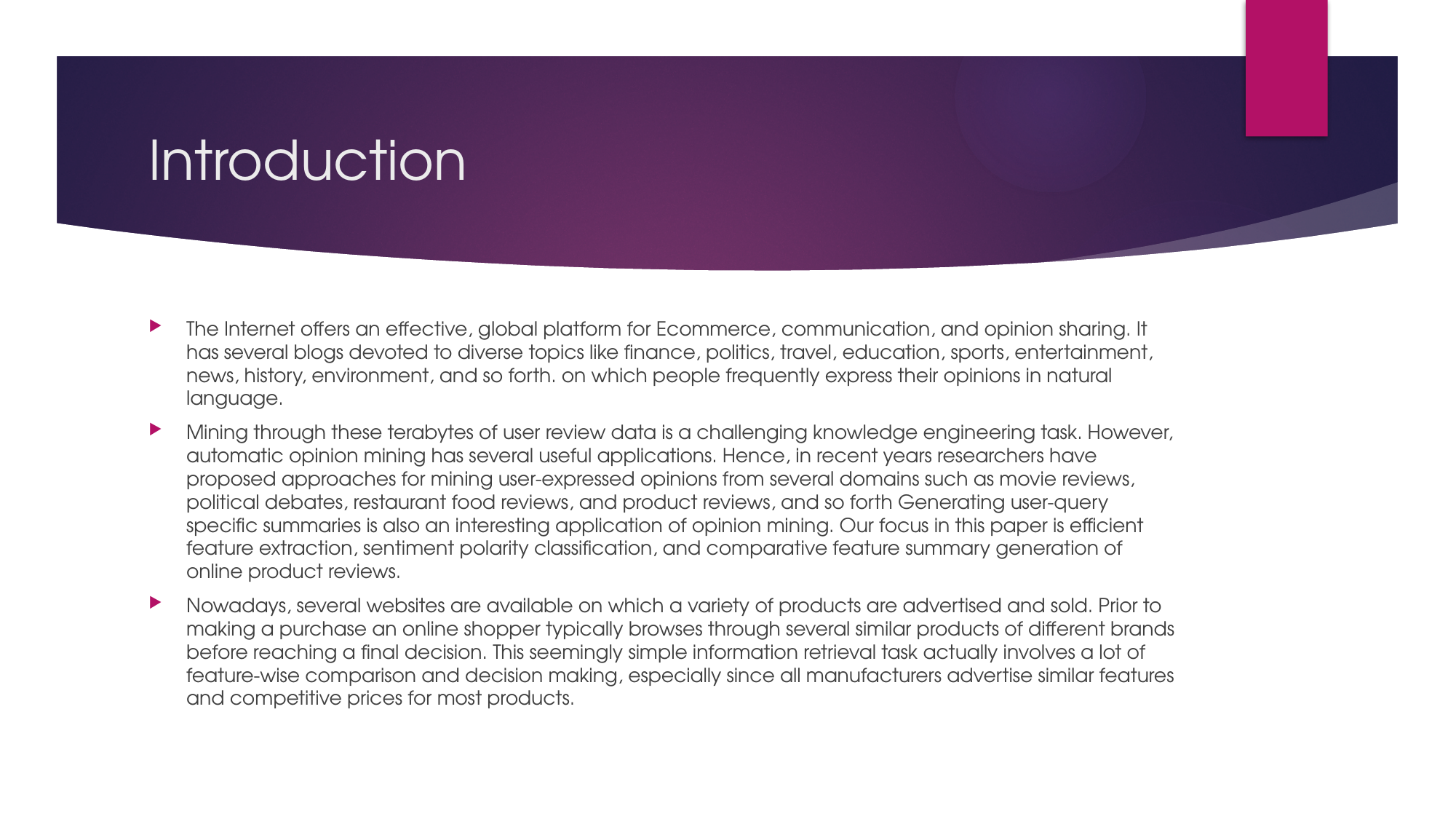

# Introduction
The Internet offers an effective, global platform for Ecommerce, communication, and opinion sharing. It has several blogs devoted to diverse topics like finance, politics, travel, education, sports, entertainment, news, history, environment, and so forth. on which people frequently express their opinions in natural language.
Mining through these terabytes of user review data is a challenging knowledge engineering task. However, automatic opinion mining has several useful applications. Hence, in recent years researchers have proposed approaches for mining user-expressed opinions from several domains such as movie reviews, political debates, restaurant food reviews, and product reviews, and so forth Generating user-query specific summaries is also an interesting application of opinion mining. Our focus in this paper is efficient feature extraction, sentiment polarity classification, and comparative feature summary generation of online product reviews.
Nowadays, several websites are available on which a variety of products are advertised and sold. Prior to making a purchase an online shopper typically browses through several similar products of different brands before reaching a final decision. This seemingly simple information retrieval task actually involves a lot of feature-wise comparison and decision making, especially since all manufacturers advertise similar features and competitive prices for most products.